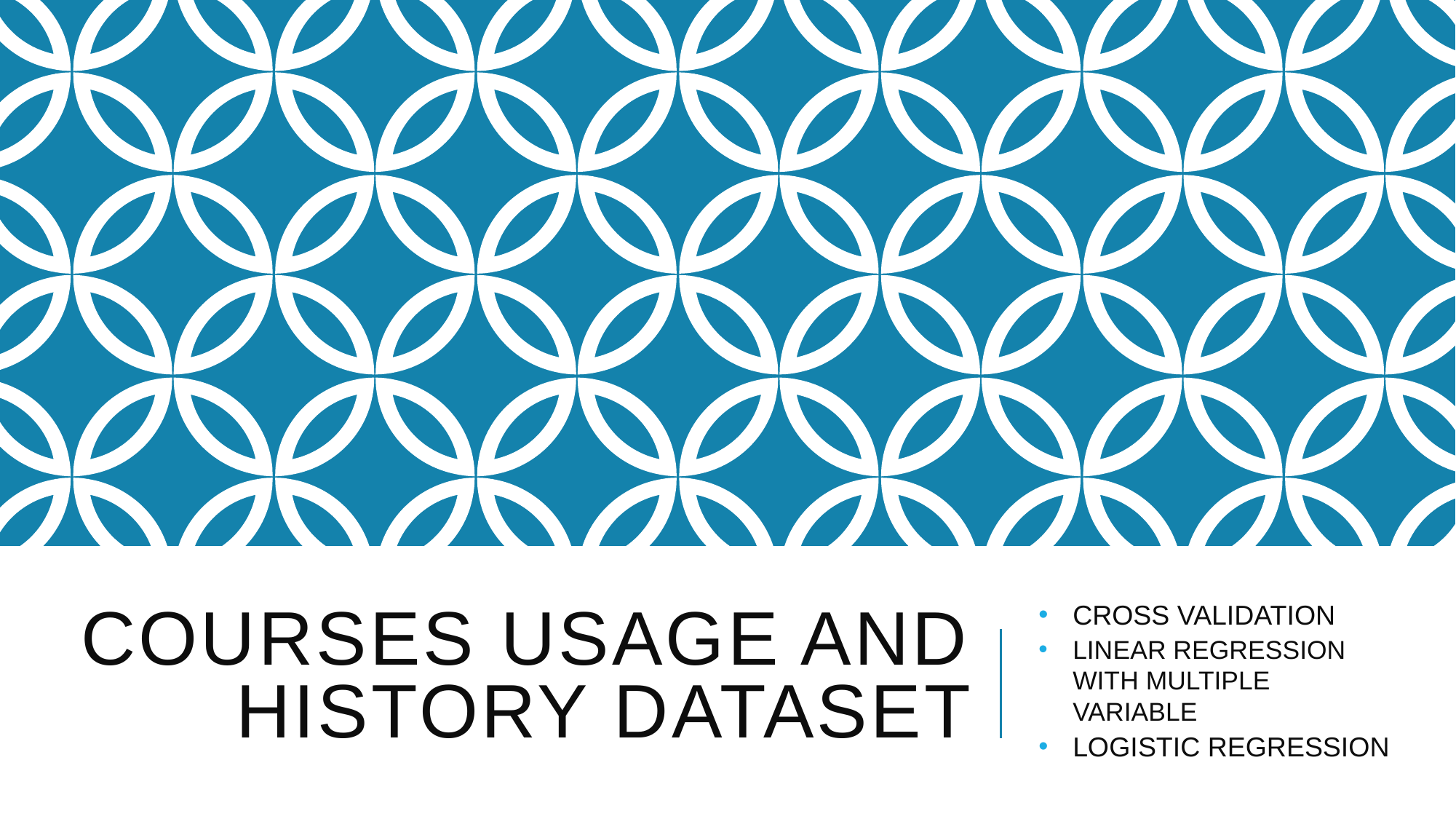

# Courses Usage And History Dataset
CROSS VALIDATION
LINEAR REGRESSION WITH MULTIPLE VARIABLE
LOGISTIC REGRESSION